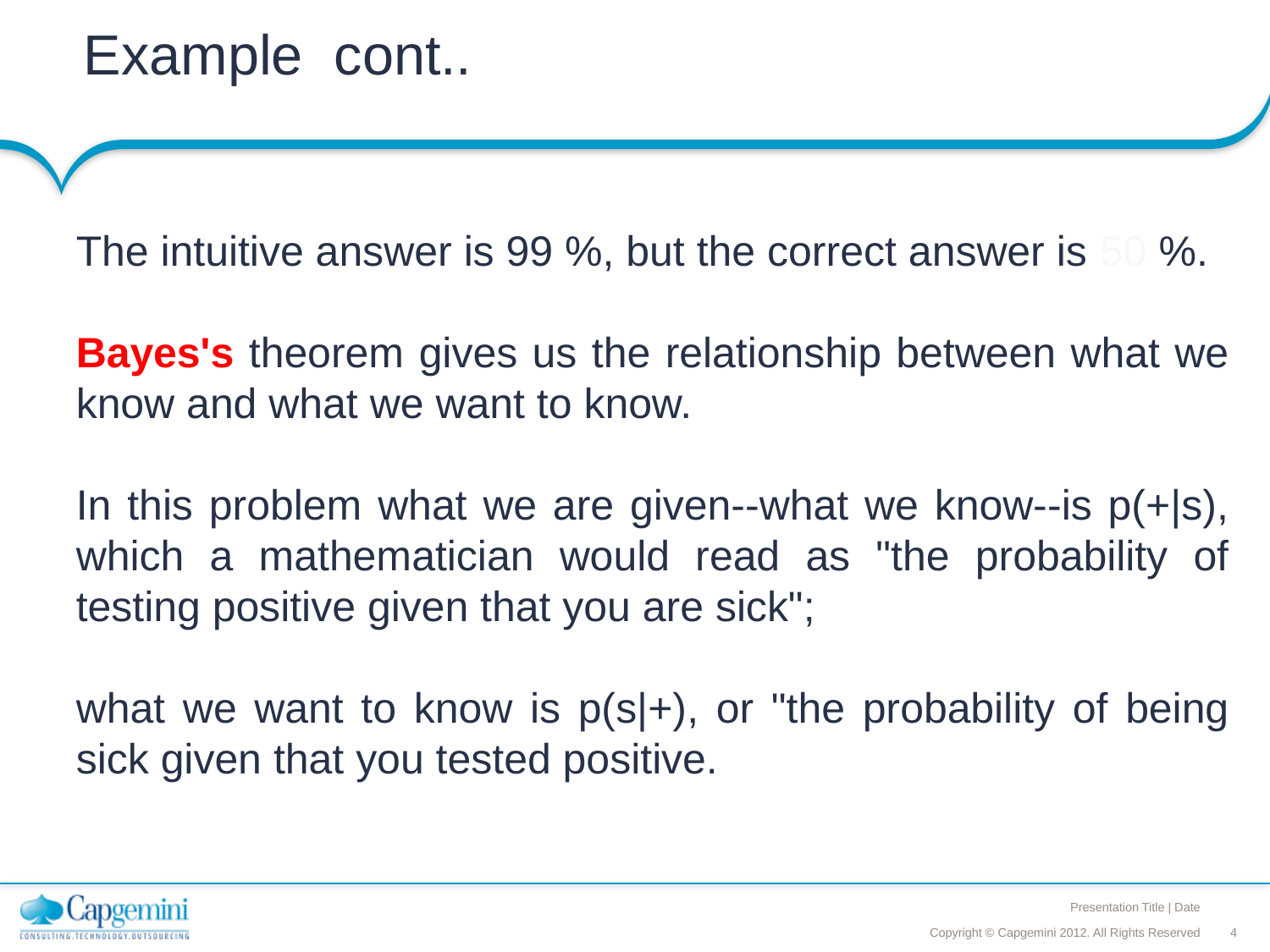

# Example  cont..
The intuitive answer is 99 %, but the correct answer is 50 %.

Bayes's theorem gives us the relationship between what we know and what we want to know.

In this problem what we are given--what we know--is p(+|s), which a mathematician would read as "the probability of testing positive given that you are sick";

what we want to know is p(s|+), or "the probability of being sick given that you tested positive.